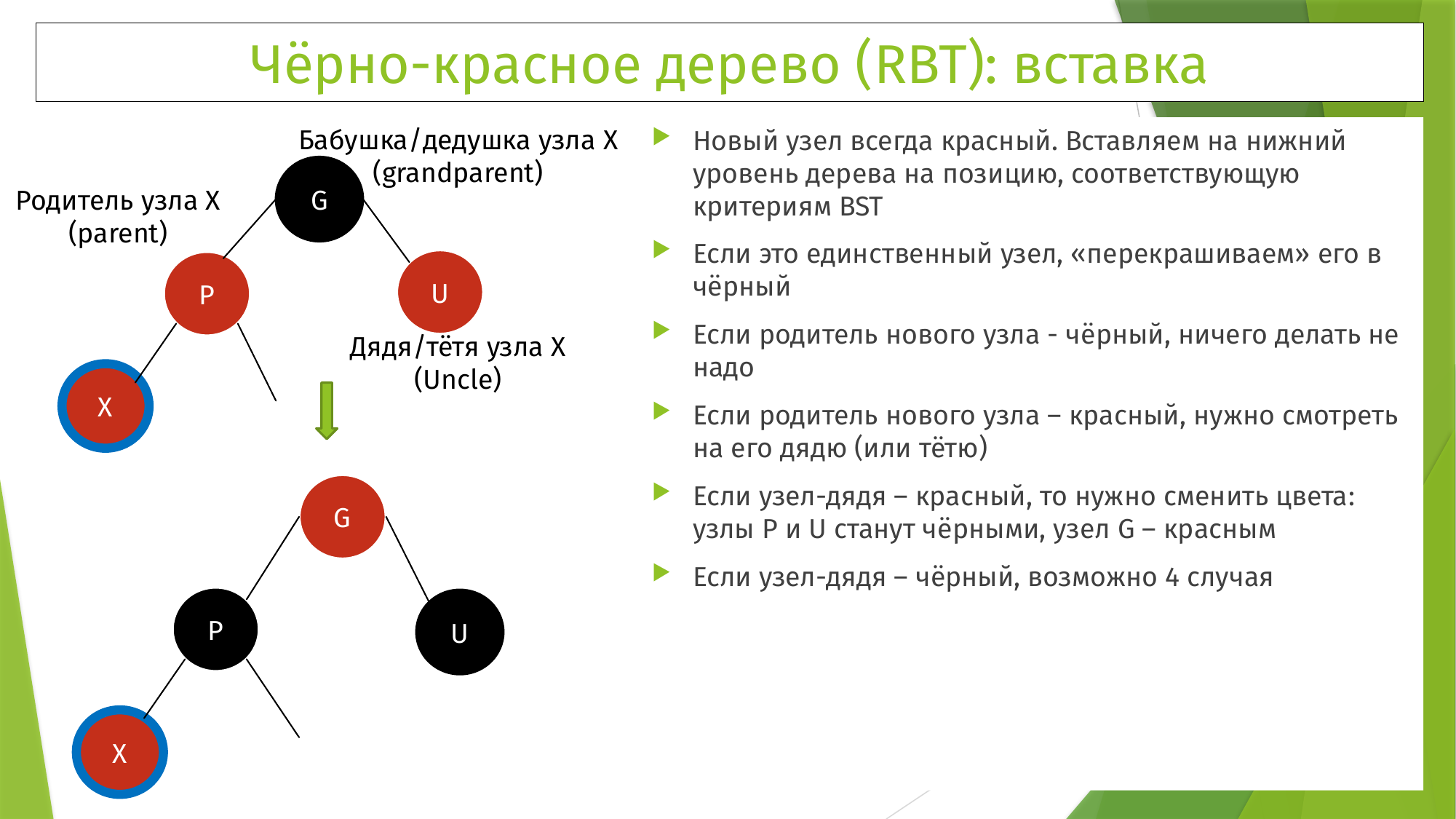

# Чёрно-красное дерево (RBT): вставка
Бабушка/дедушка узла X
(grandparent)
Новый узел всегда красный. Вставляем на нижний уровень дерева на позицию, соответствующую критериям BST
Если это единственный узел, «перекрашиваем» его в чёрный
Если родитель нового узла - чёрный, ничего делать не надо
Если родитель нового узла – красный, нужно смотреть на его дядю (или тётю)
Если узел-дядя – красный, то нужно сменить цвета: узлы P и U станут чёрными, узел G – красным
Если узел-дядя – чёрный, возможно 4 случая
G
Родитель узла X
(parent)
U
P
Дядя/тётя узла X
(Uncle)
X

G
P
U
X